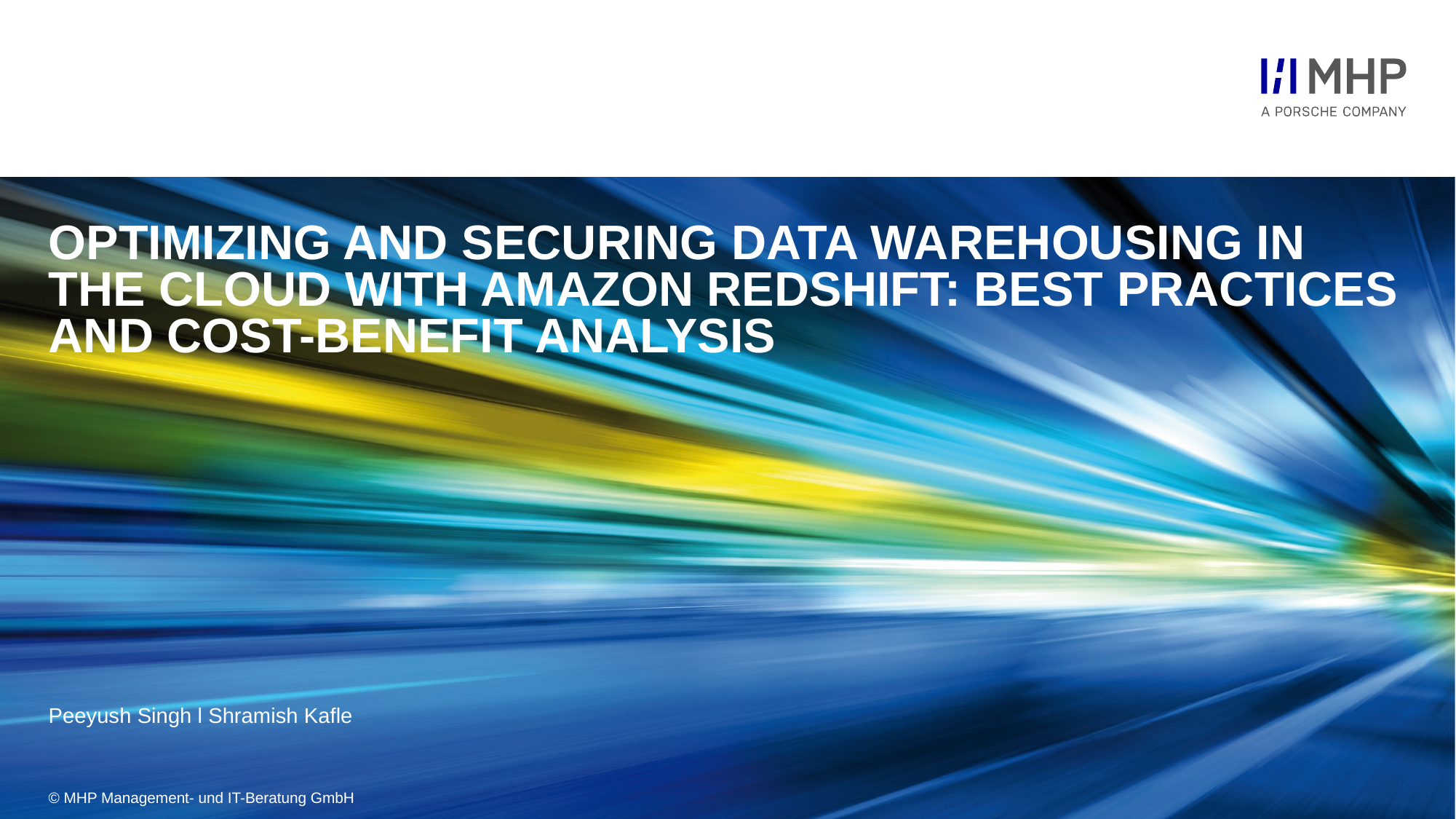

# Optimizing and securing data warehousing in the cloud with Amazon Redshift: Best practices and cost-benefit analysis

Peeyush Singh l Shramish Kafle
2
© MHP Management- und IT-Beratung GmbH
20.06.2024